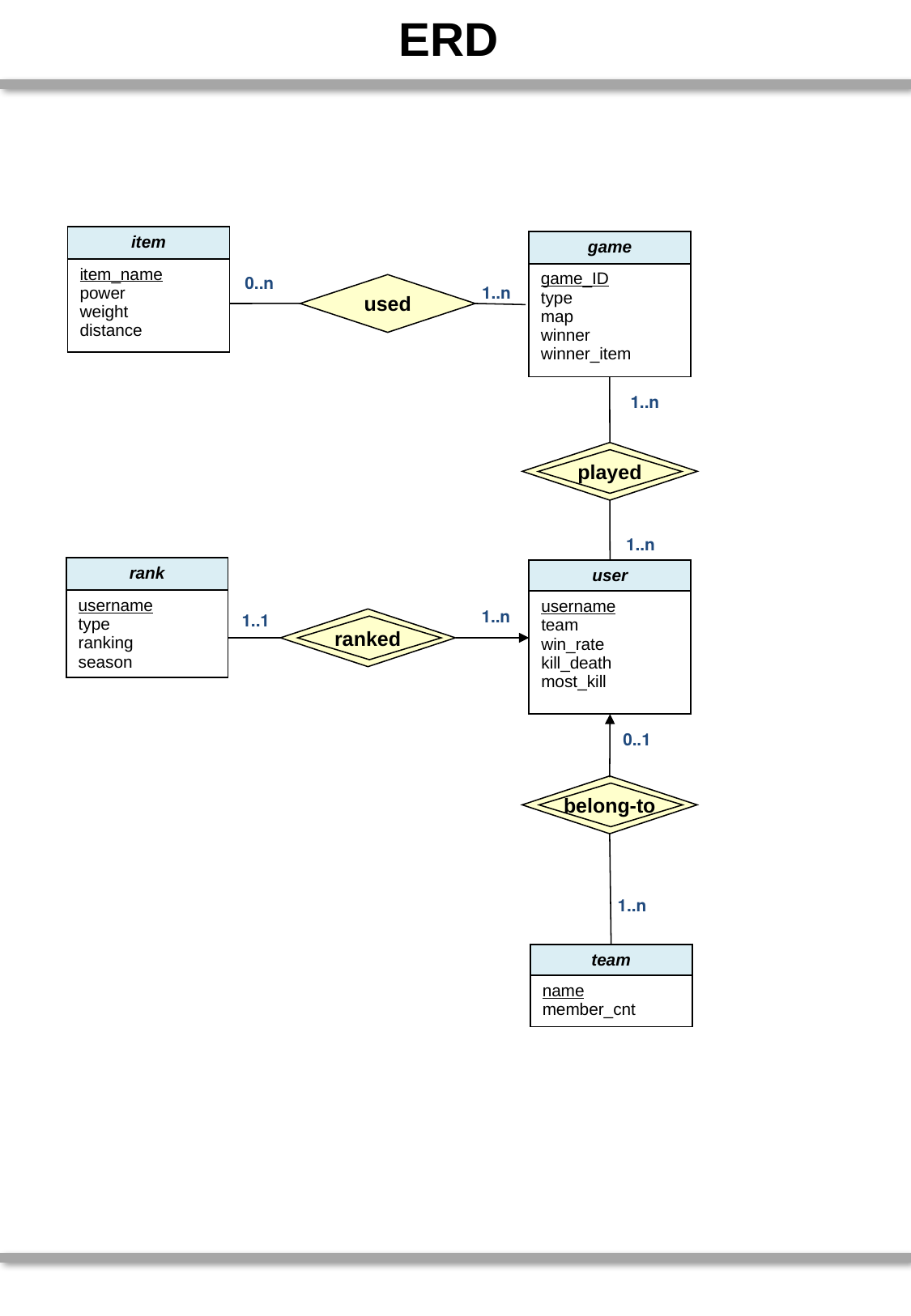

# ERD
| item |
| --- |
| item\_name power weight distance |
| game |
| --- |
| game\_ID type map winner winner\_item |
0..n
used
1..n
1..n
played

1..n
| rank |
| --- |
| username type ranking season |
| user |
| --- |
| username team win\_rate kill\_death most\_kill |
1..n
1..1
ranked

0..1
belong-to

1..n
| team |
| --- |
| name member\_cnt |